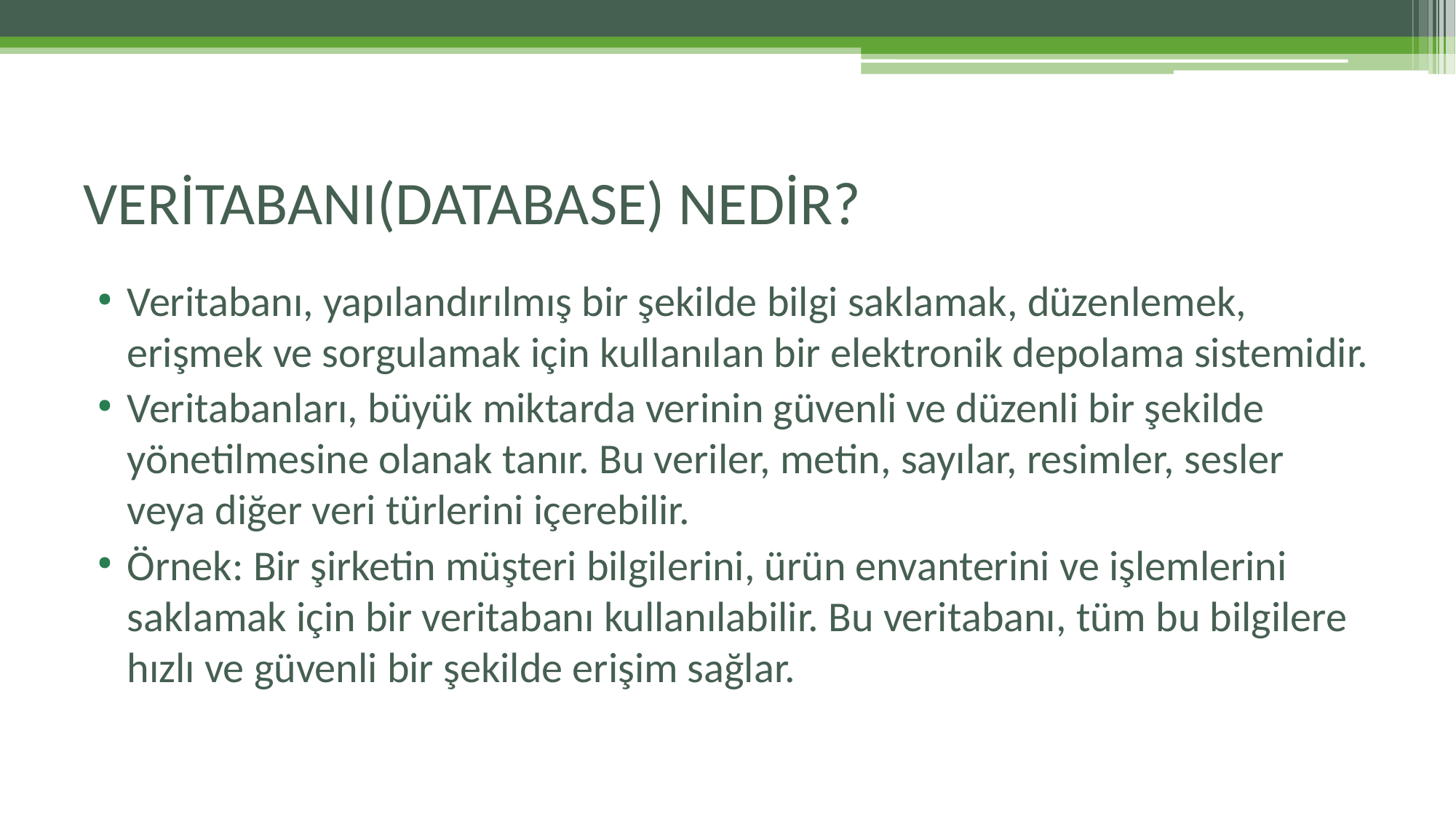

# VERİTABANI(DATABASE) NEDİR?
Veritabanı, yapılandırılmış bir şekilde bilgi saklamak, düzenlemek, erişmek ve sorgulamak için kullanılan bir elektronik depolama sistemidir.
Veritabanları, büyük miktarda verinin güvenli ve düzenli bir şekilde yönetilmesine olanak tanır. Bu veriler, metin, sayılar, resimler, sesler veya diğer veri türlerini içerebilir.
Örnek: Bir şirketin müşteri bilgilerini, ürün envanterini ve işlemlerini saklamak için bir veritabanı kullanılabilir. Bu veritabanı, tüm bu bilgilere hızlı ve güvenli bir şekilde erişim sağlar.